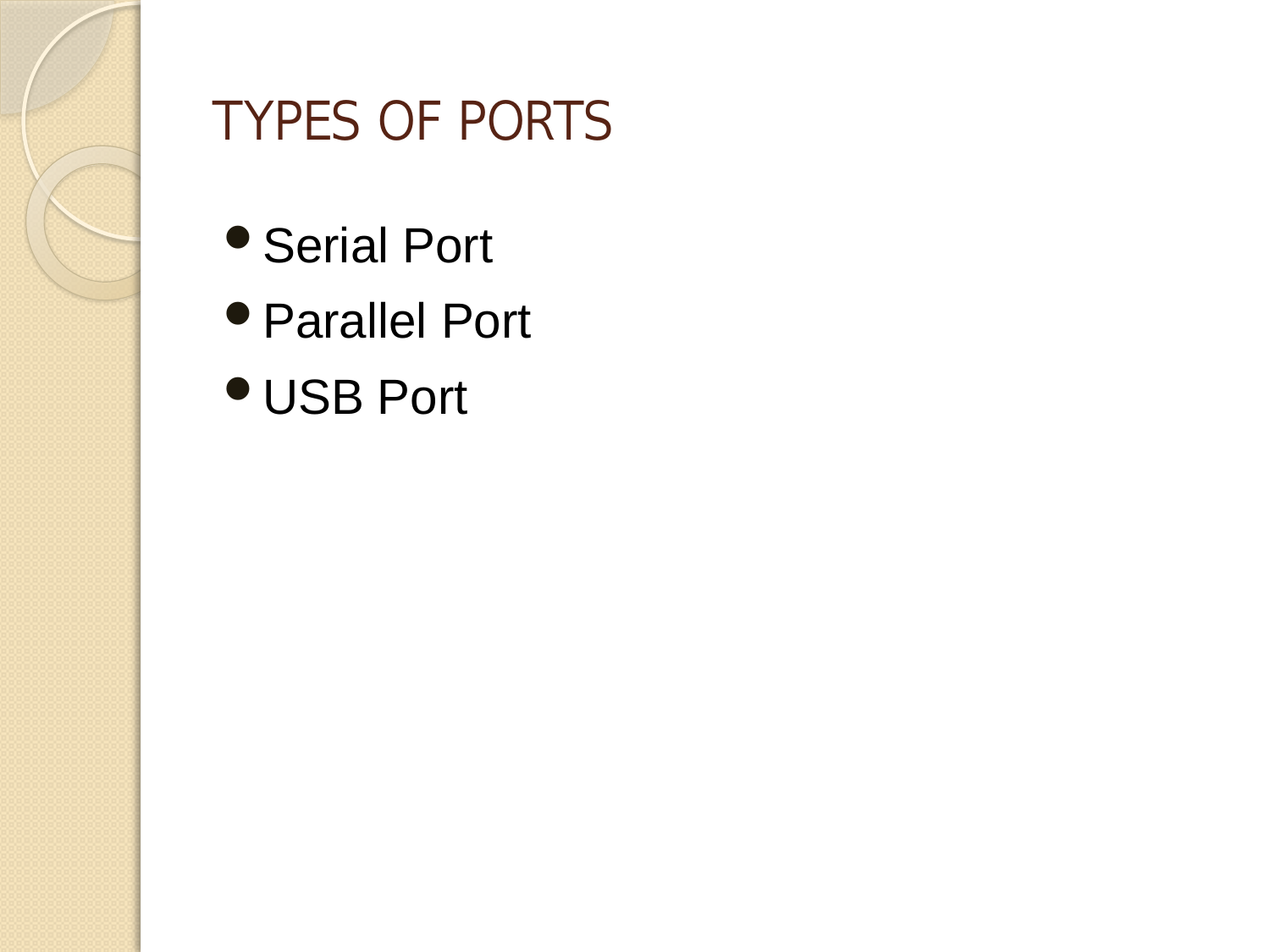

# Types of ports
Serial Port
Parallel Port
USB Port